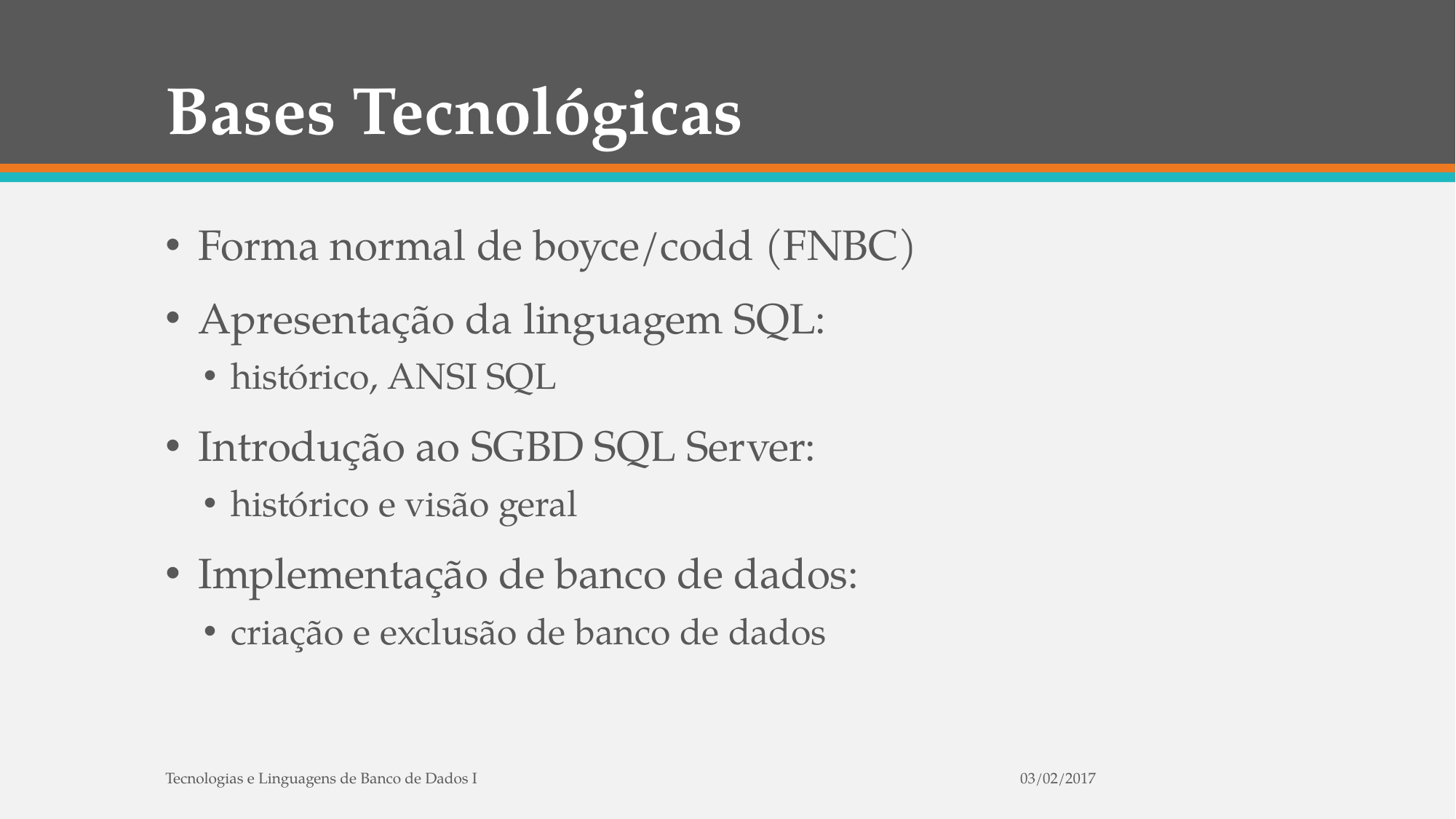

# Bases Tecnológicas
Forma normal de boyce/codd (FNBC)
Apresentação da linguagem SQL:
histórico, ANSI SQL
Introdução ao SGBD SQL Server:
histórico e visão geral
Implementação de banco de dados:
criação e exclusão de banco de dados
Tecnologias e Linguagens de Banco de Dados I
03/02/2017